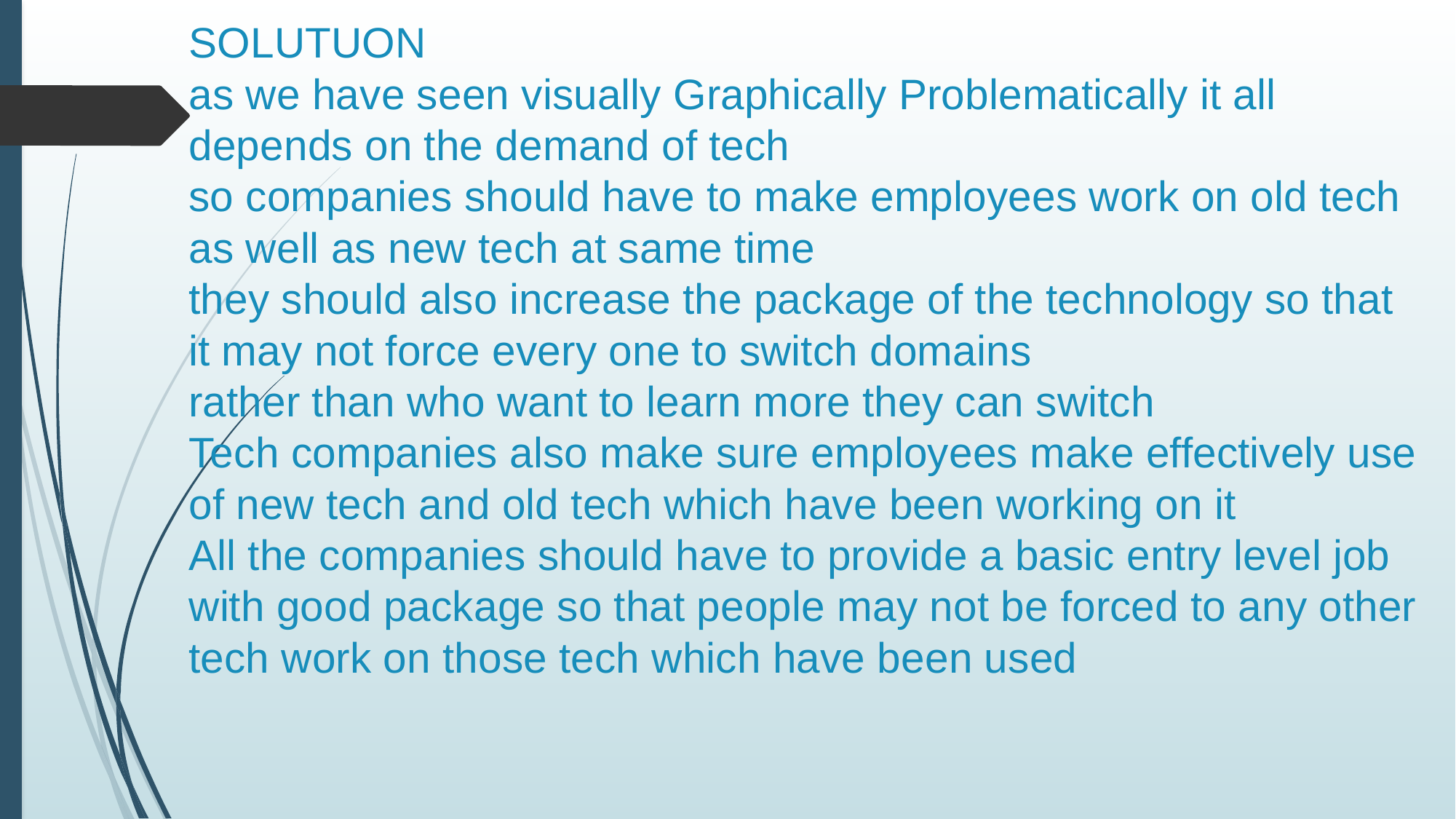

# SOLUTUON as we have seen visually Graphically Problematically it all depends on the demand of tech so companies should have to make employees work on old tech as well as new tech at same time they should also increase the package of the technology so that it may not force every one to switch domains rather than who want to learn more they can switch Tech companies also make sure employees make effectively use of new tech and old tech which have been working on it All the companies should have to provide a basic entry level job with good package so that people may not be forced to any other tech work on those tech which have been used